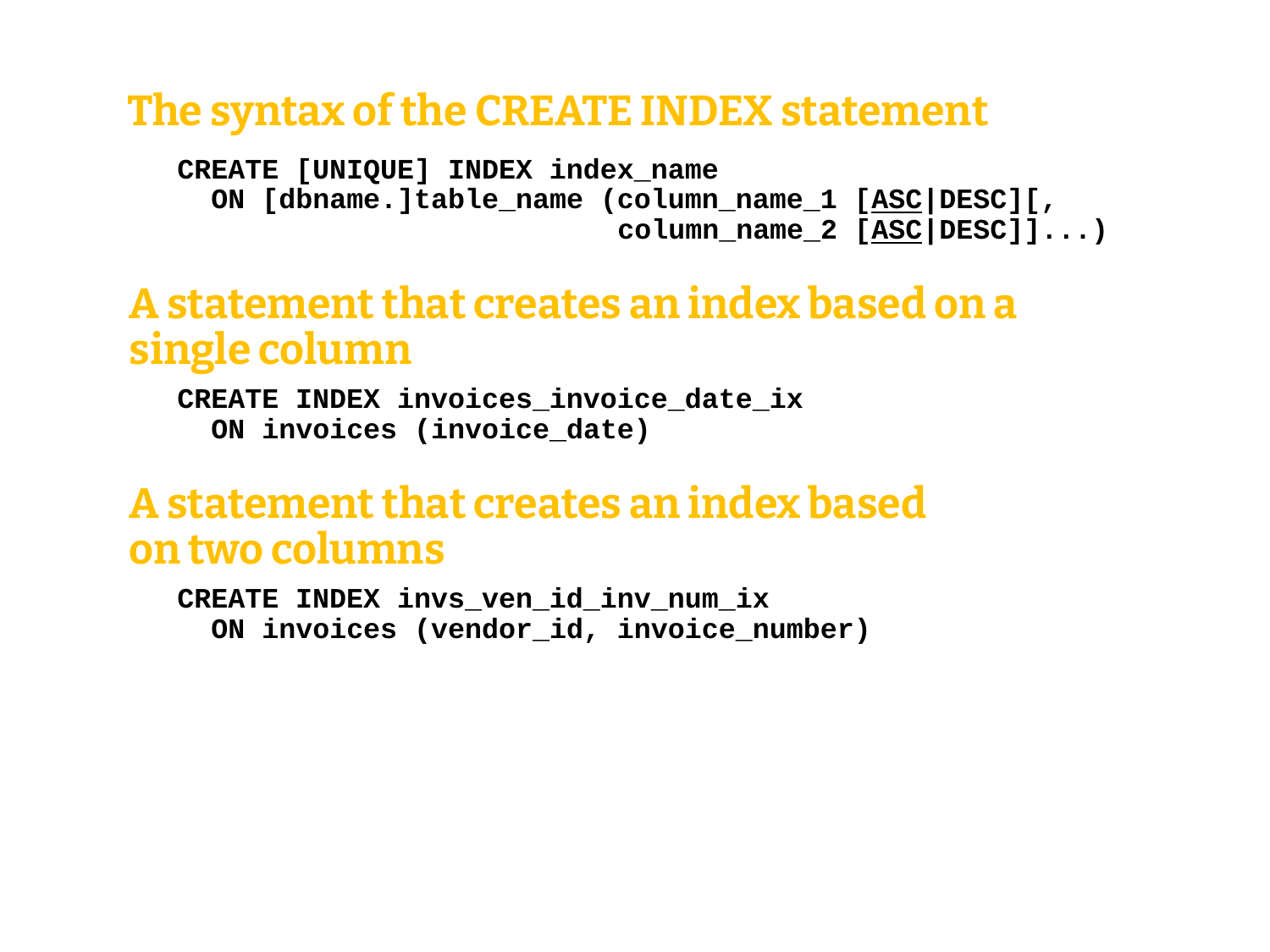

# The syntax of the CREATE INDEX statement
CREATE [UNIQUE] INDEX index_name
  ON [dbname.]table_name (column_name_1 [ASC|DESC][,
                          column_name_2 [ASC|DESC]]...)
A statement that creates an index based on a single column
CREATE INDEX invoices_invoice_date_ix
  ON invoices (invoice_date)
A statement that creates an index based
on two columns
CREATE INDEX invs_ven_id_inv_num_ix
  ON invoices (vendor_id, invoice_number)